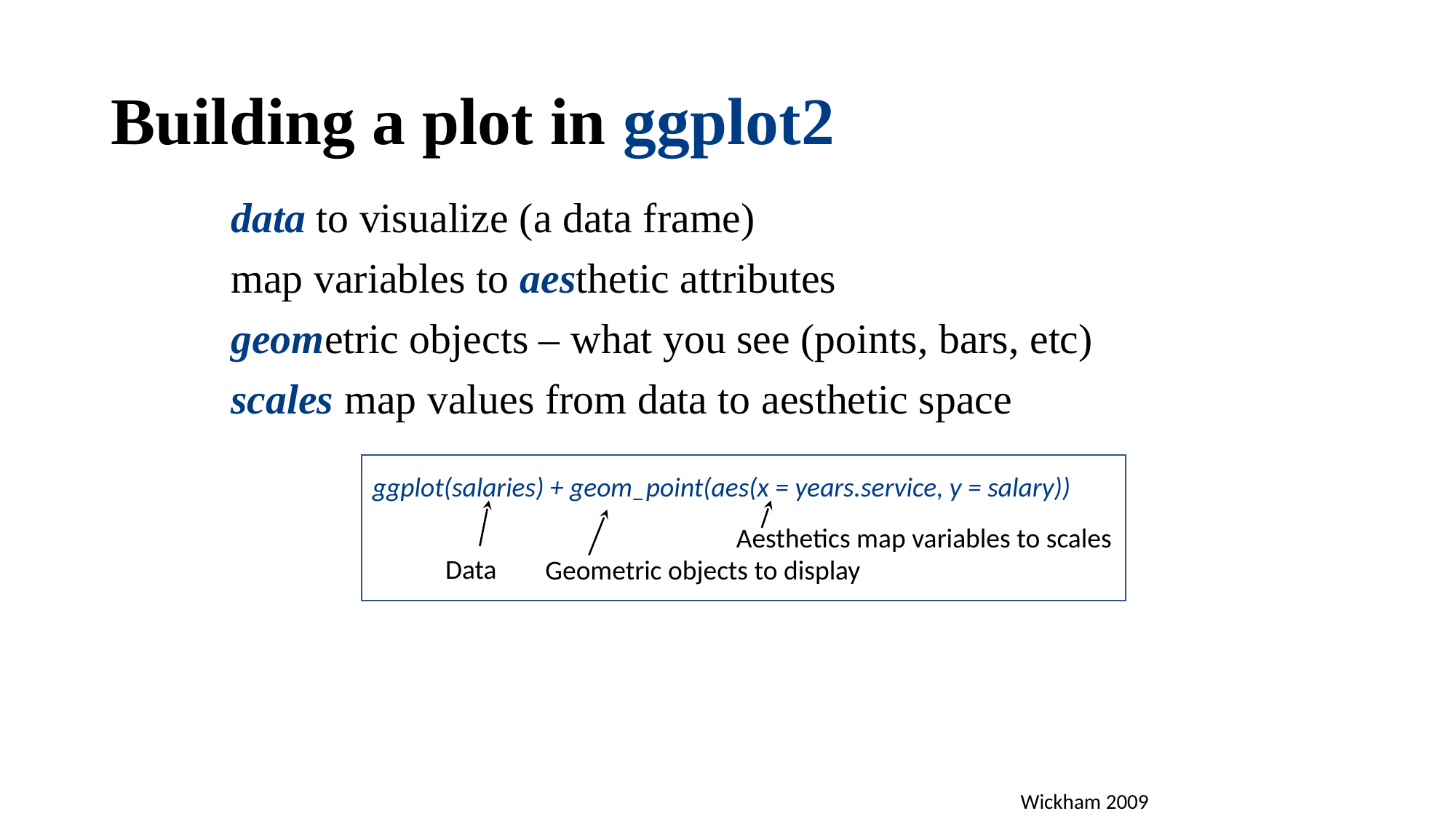

# Building a plot in ggplot2
	data to visualize (a data frame)
		map variables to aesthetic attributes
	geometric objects – what you see (points, bars, etc)
	scales map values from data to aesthetic space

ggplot(salaries) + geom_point(aes(x = years.service, y = salary))
Aesthetics map variables to scales
Data
Geometric objects to display
Wickham 2009